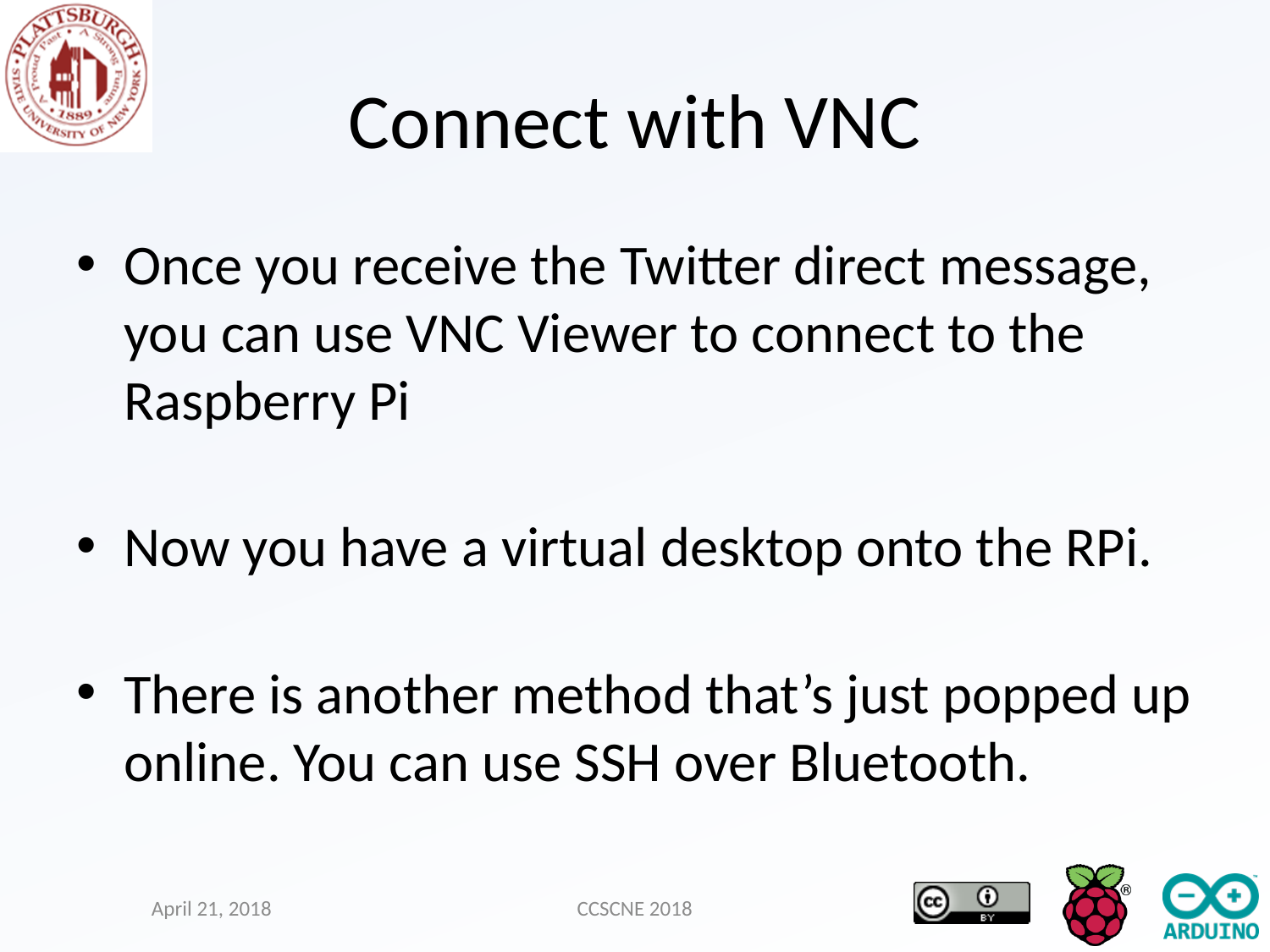

# Connect with VNC
Once you receive the Twitter direct message, you can use VNC Viewer to connect to the Raspberry Pi
Now you have a virtual desktop onto the RPi.
There is another method that’s just popped up online. You can use SSH over Bluetooth.
April 21, 2018
CCSCNE 2018